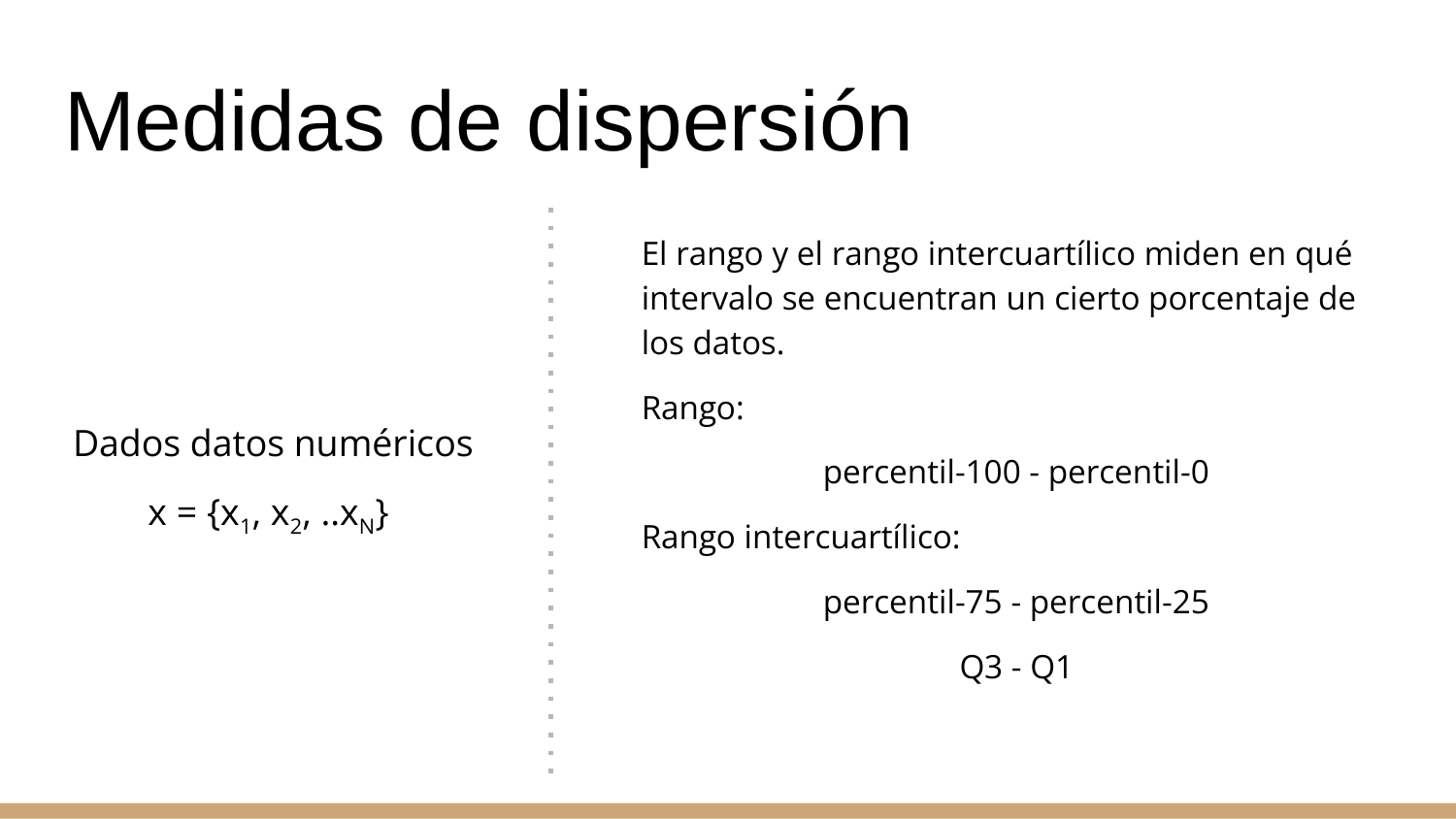

# Medidas de dispersión
Dados datos numéricos
x = {x1, x2, ..xN}
El rango y el rango intercuartílico miden en qué intervalo se encuentran un cierto porcentaje de los datos.
Rango:
percentil-100 - percentil-0
Rango intercuartílico:
percentil-75 - percentil-25
Q3 - Q1